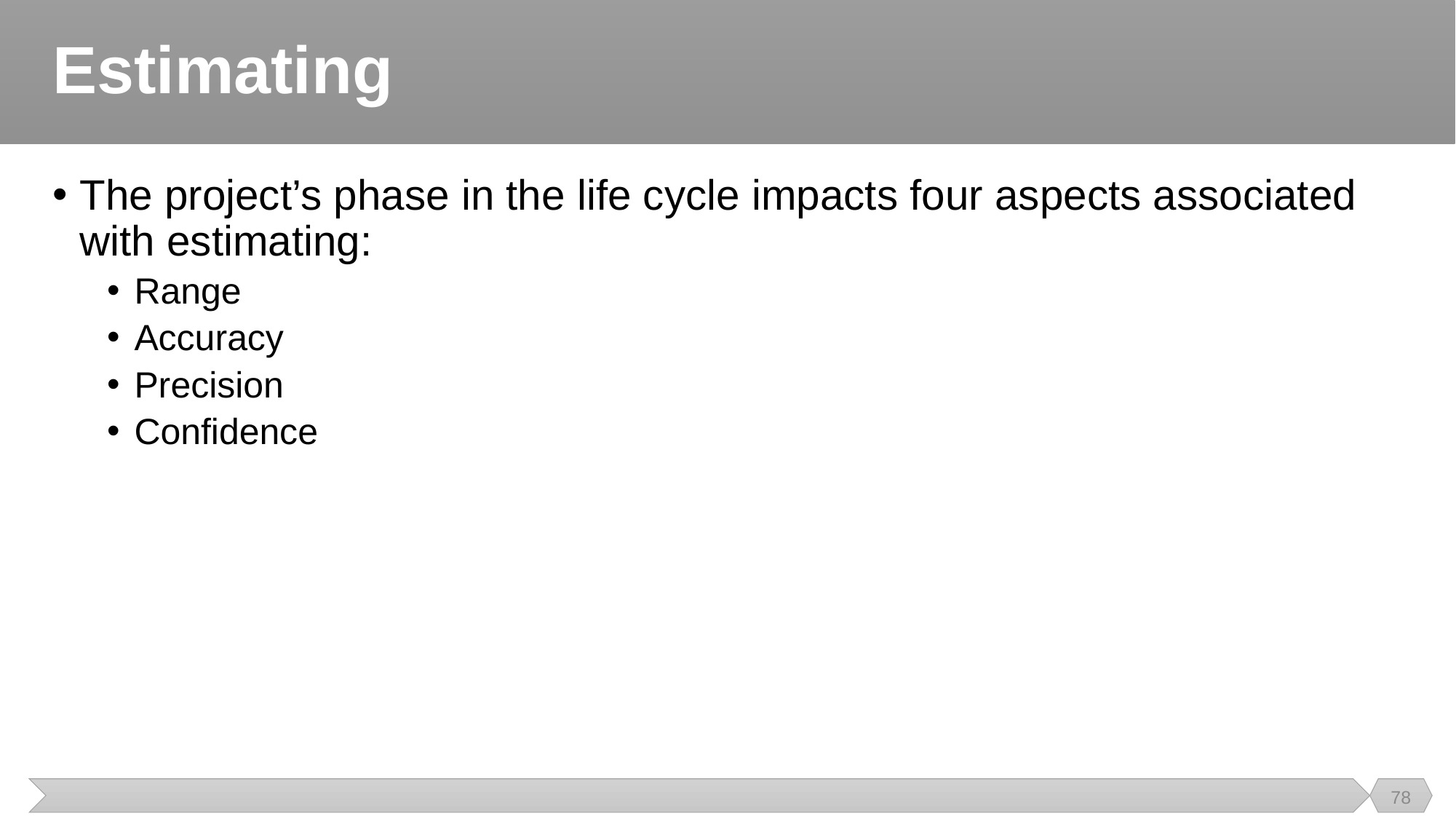

# Estimating
The project’s phase in the life cycle impacts four aspects associated with estimating:
Range
Accuracy
Precision
Confidence
78